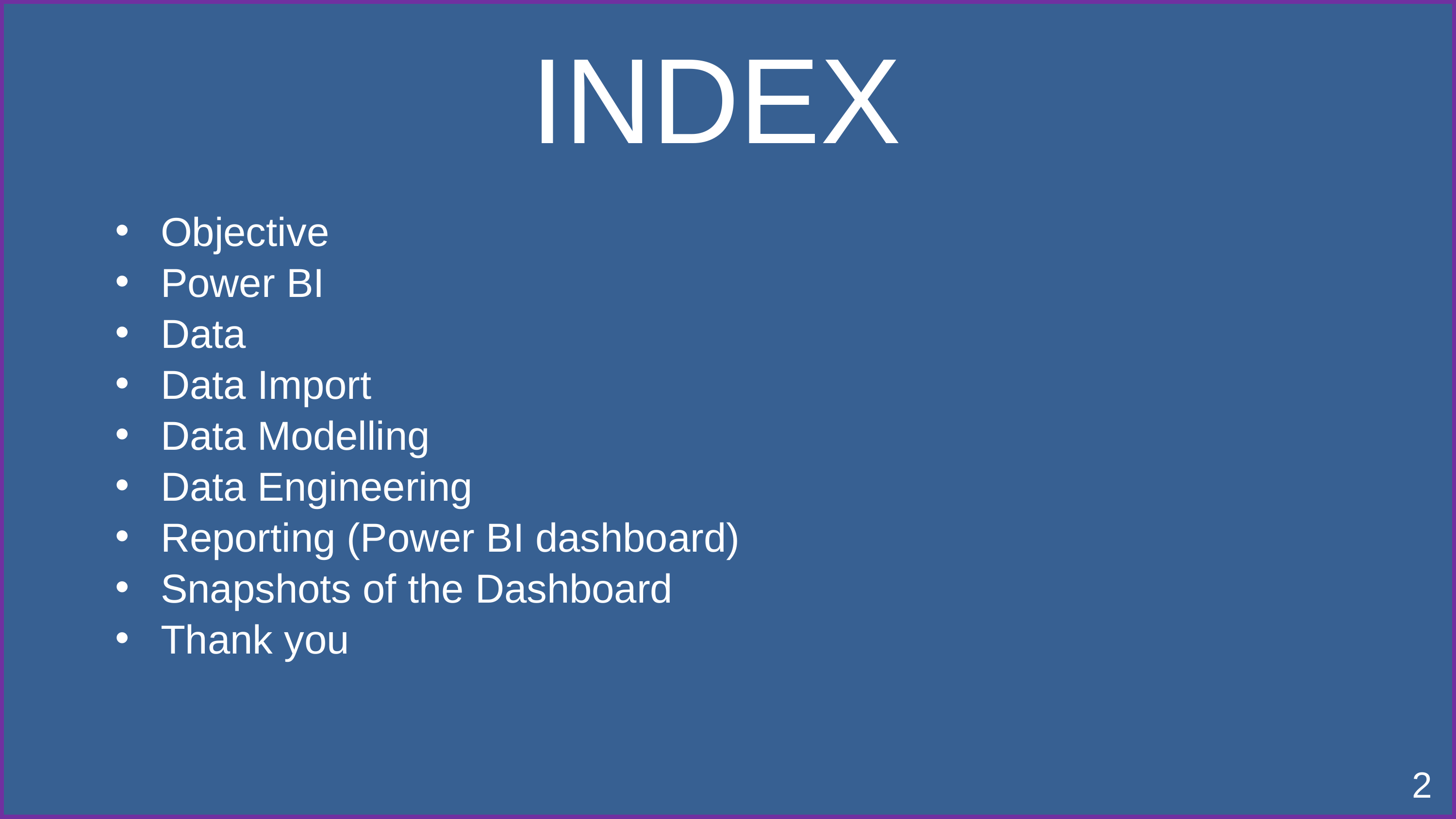

INDEX
Objective
Power BI
Data
Data Import
Data Modelling
Data Engineering
Reporting (Power BI dashboard)
Snapshots of the Dashboard
Thank you
2